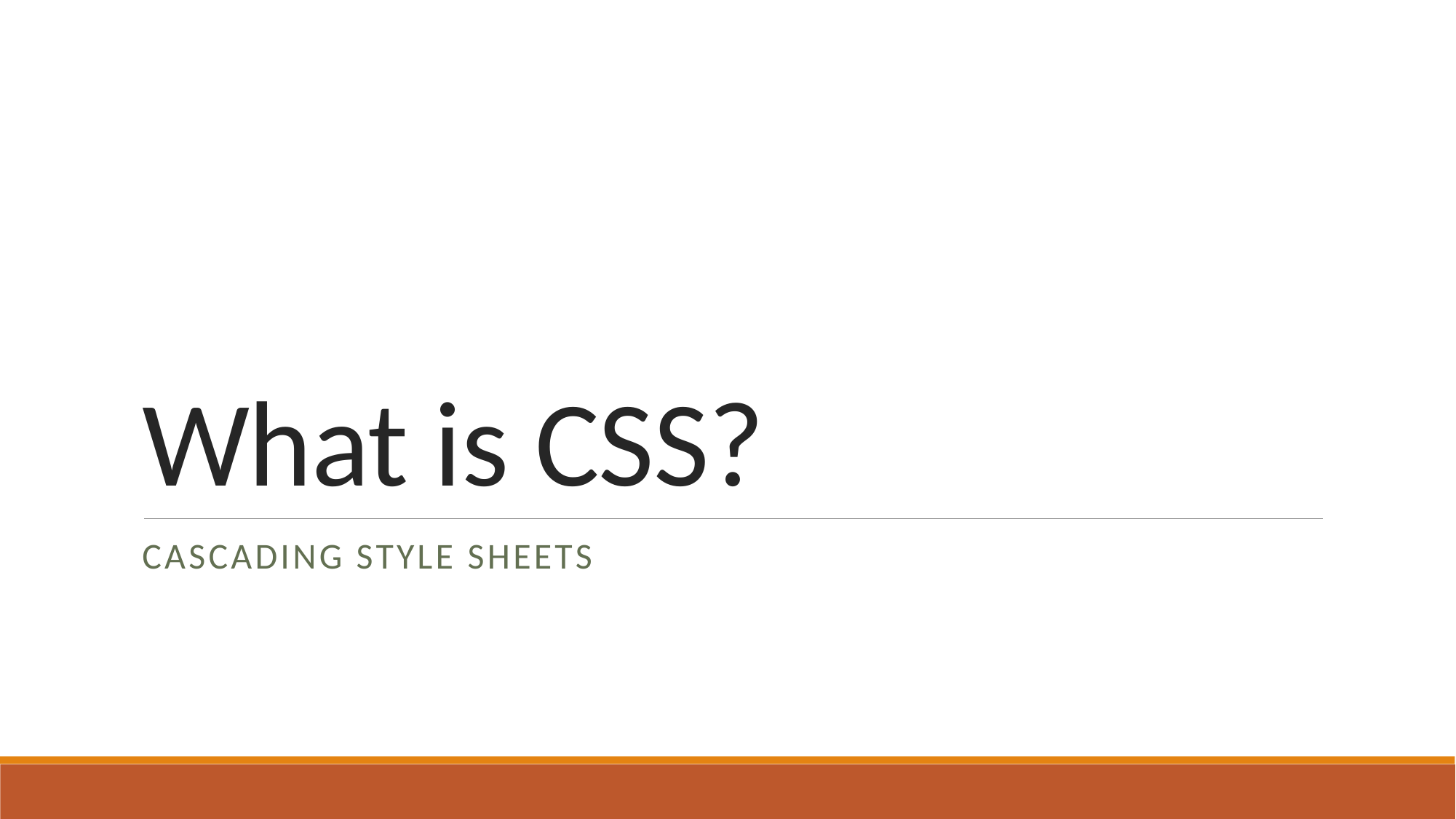

# What is CSS?
Cascading Style Sheets